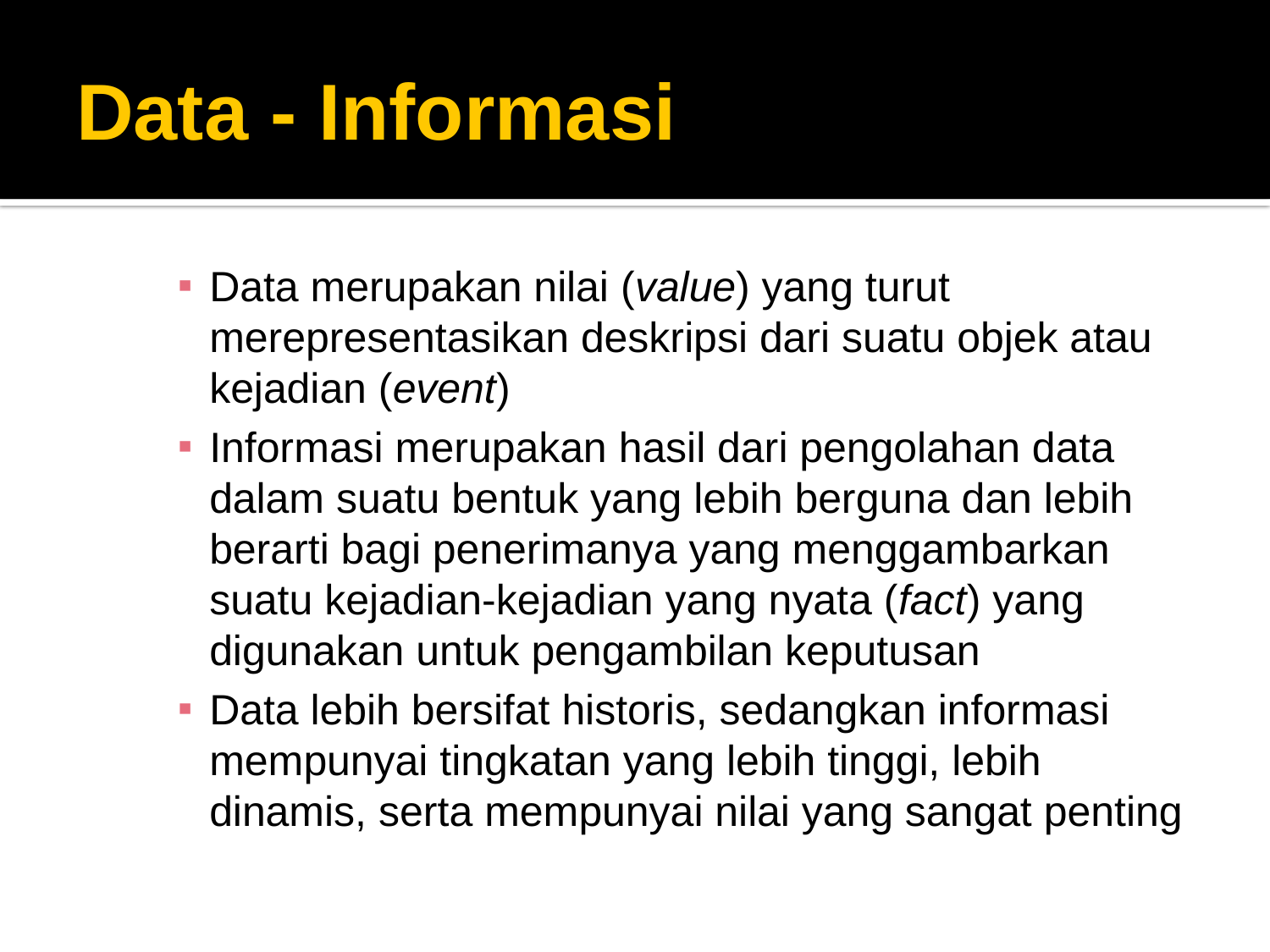

# Data - Informasi
Data merupakan nilai (value) yang turut merepresentasikan deskripsi dari suatu objek atau kejadian (event)
Informasi merupakan hasil dari pengolahan data dalam suatu bentuk yang lebih berguna dan lebih berarti bagi penerimanya yang menggambarkan suatu kejadian-kejadian yang nyata (fact) yang digunakan untuk pengambilan keputusan
Data lebih bersifat historis, sedangkan informasi mempunyai tingkatan yang lebih tinggi, lebih dinamis, serta mempunyai nilai yang sangat penting